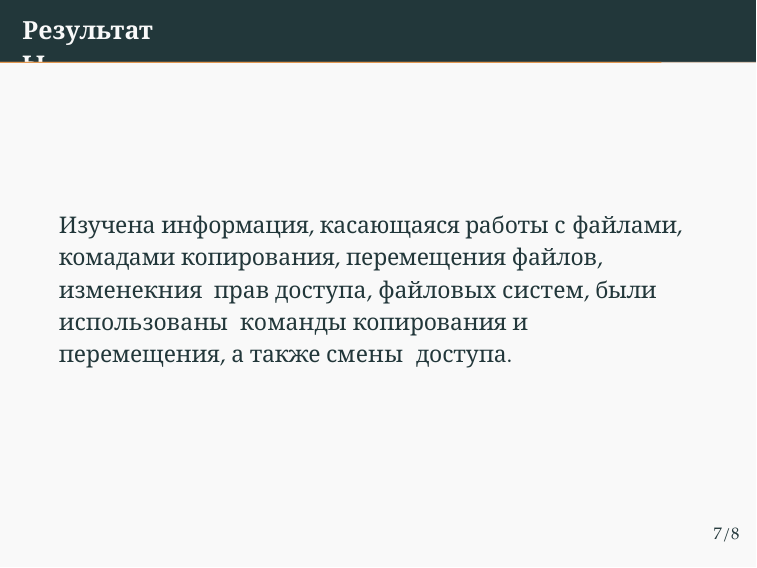

# Результаты

Изучена информация, касающаяся работы с файлами,  комадами копирования, перемещения файлов, изменекния  прав доступа, файловых систем, были использованы  команды копирования и перемещения, а также смены  доступа.
7/8